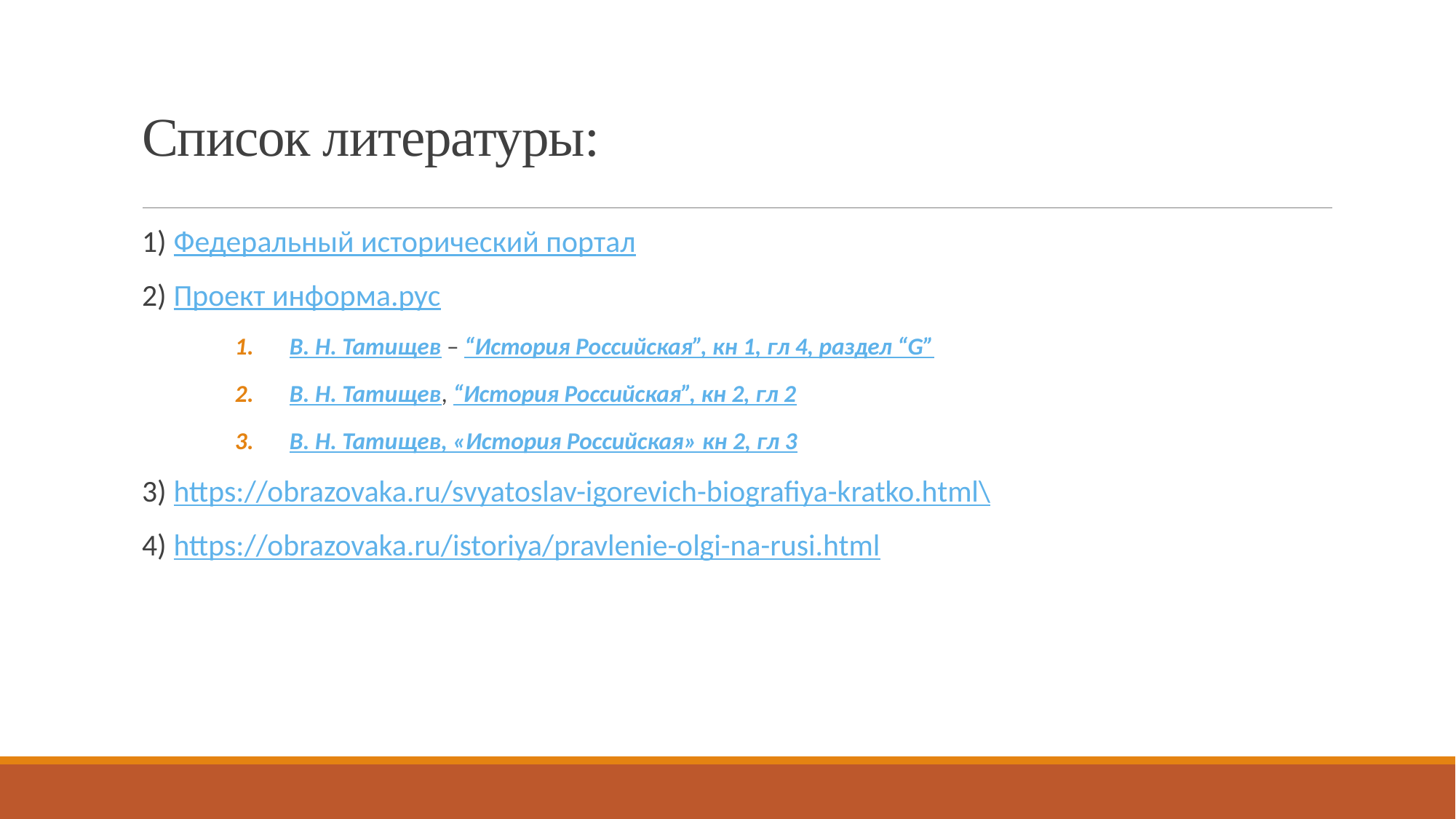

# Список литературы:
1) Федеральный исторический портал
2) Проект информа.рус
В. Н. Татищев – “История Российская”, кн 1, гл 4, раздел “G”
В. Н. Татищев, “История Российская”, кн 2, гл 2
В. Н. Татищев, «История Российская» кн 2, гл 3
3) https://obrazovaka.ru/svyatoslav-igorevich-biografiya-kratko.html\
4) https://obrazovaka.ru/istoriya/pravlenie-olgi-na-rusi.html